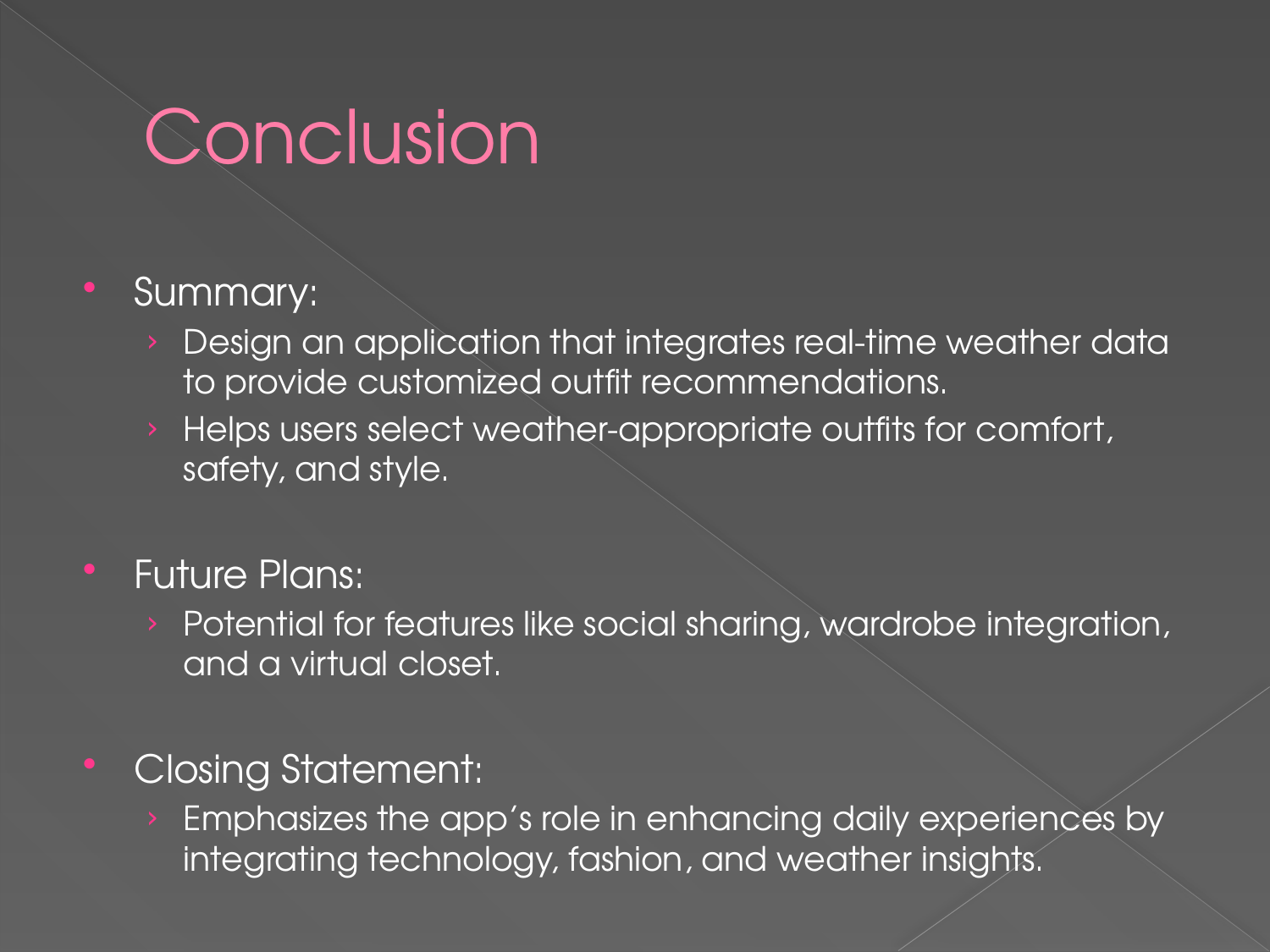

# Conclusion
Summary:
Design an application that integrates real-time weather data to provide customized outfit recommendations.
Helps users select weather-appropriate outfits for comfort, safety, and style.

Future Plans:
Potential for features like social sharing, wardrobe integration, and a virtual closet.

Closing Statement:
Emphasizes the app’s role in enhancing daily experiences by integrating technology, fashion, and weather insights.